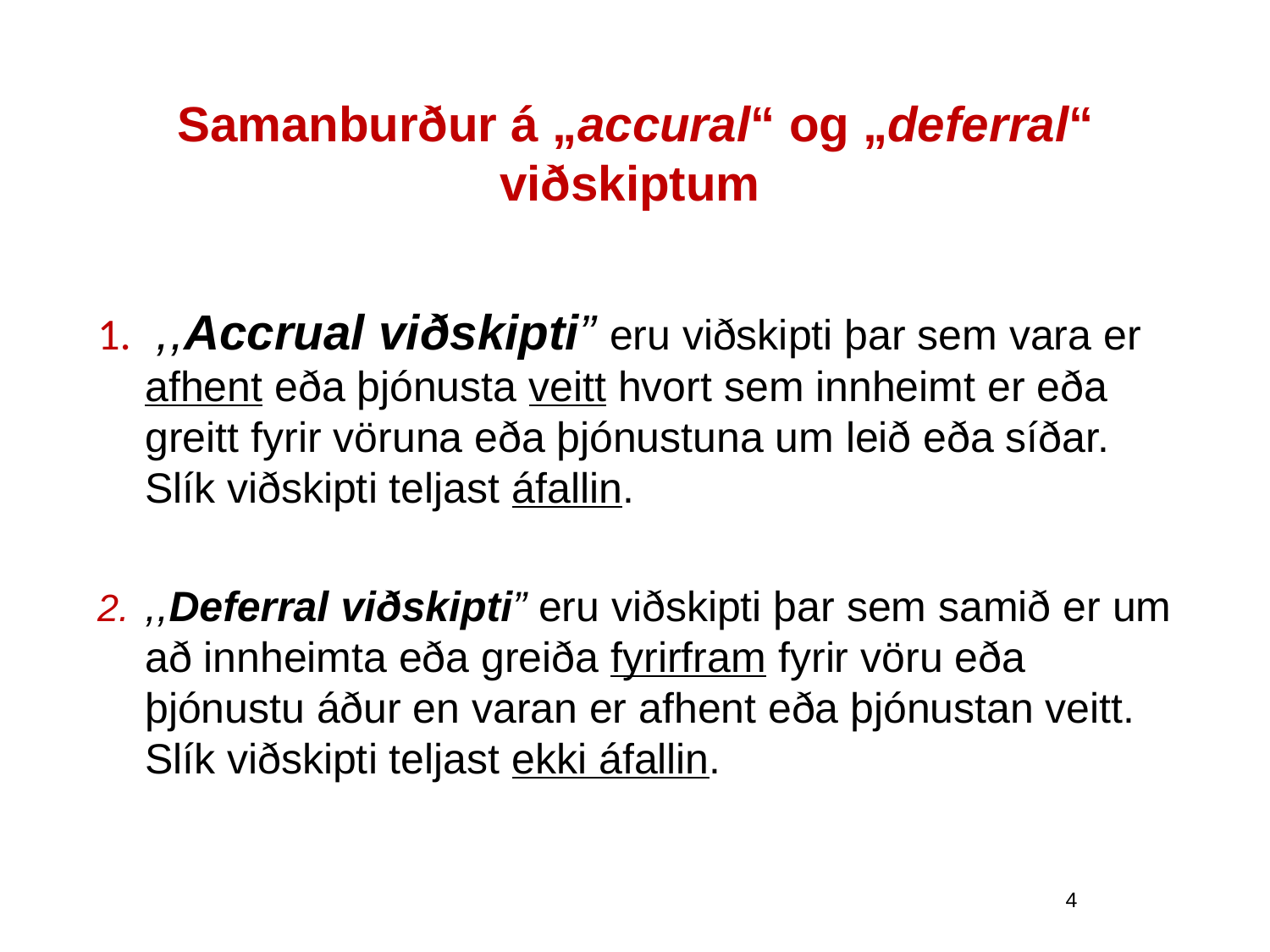

# Samanburður á „accural“ og „deferral“ viðskiptum
 ,,Accrual viðskipti” eru viðskipti þar sem vara er afhent eða þjónusta veitt hvort sem innheimt er eða greitt fyrir vöruna eða þjónustuna um leið eða síðar. Slík viðskipti teljast áfallin.

,,Deferral viðskipti” eru viðskipti þar sem samið er um að innheimta eða greiða fyrirfram fyrir vöru eða þjónustu áður en varan er afhent eða þjónustan veitt. Slík viðskipti teljast ekki áfallin.

4